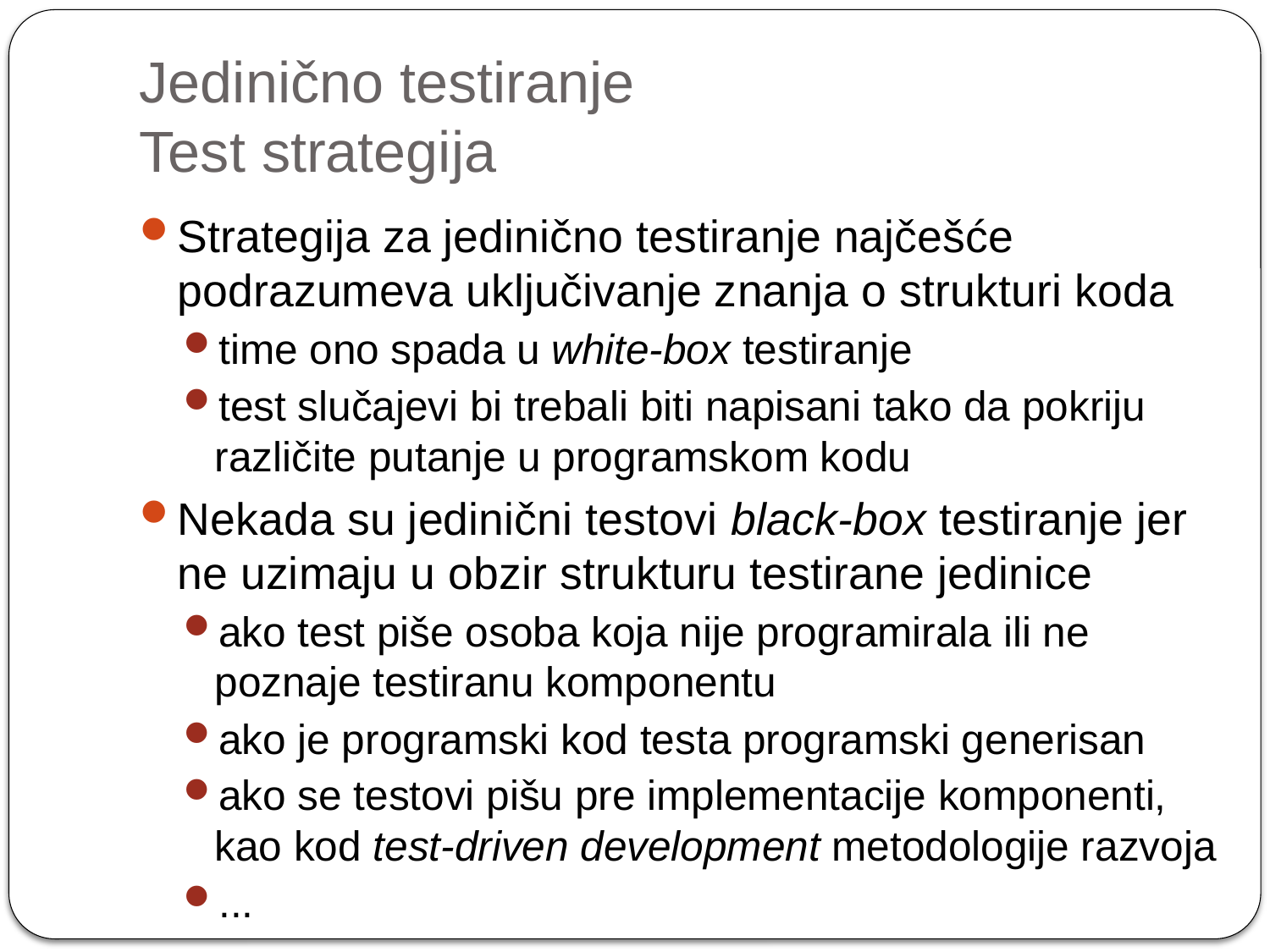

# Jedinično testiranje Test strategija
Strategija za jedinično testiranje najčešće podrazumeva uključivanje znanja o strukturi koda
time ono spada u white-box testiranje
test slučajevi bi trebali biti napisani tako da pokriju različite putanje u programskom kodu
Nekada su jedinični testovi black-box testiranje jer ne uzimaju u obzir strukturu testirane jedinice
ako test piše osoba koja nije programirala ili ne poznaje testiranu komponentu
ako je programski kod testa programski generisan
ako se testovi pišu pre implementacije komponenti, kao kod test-driven development metodologije razvoja
...